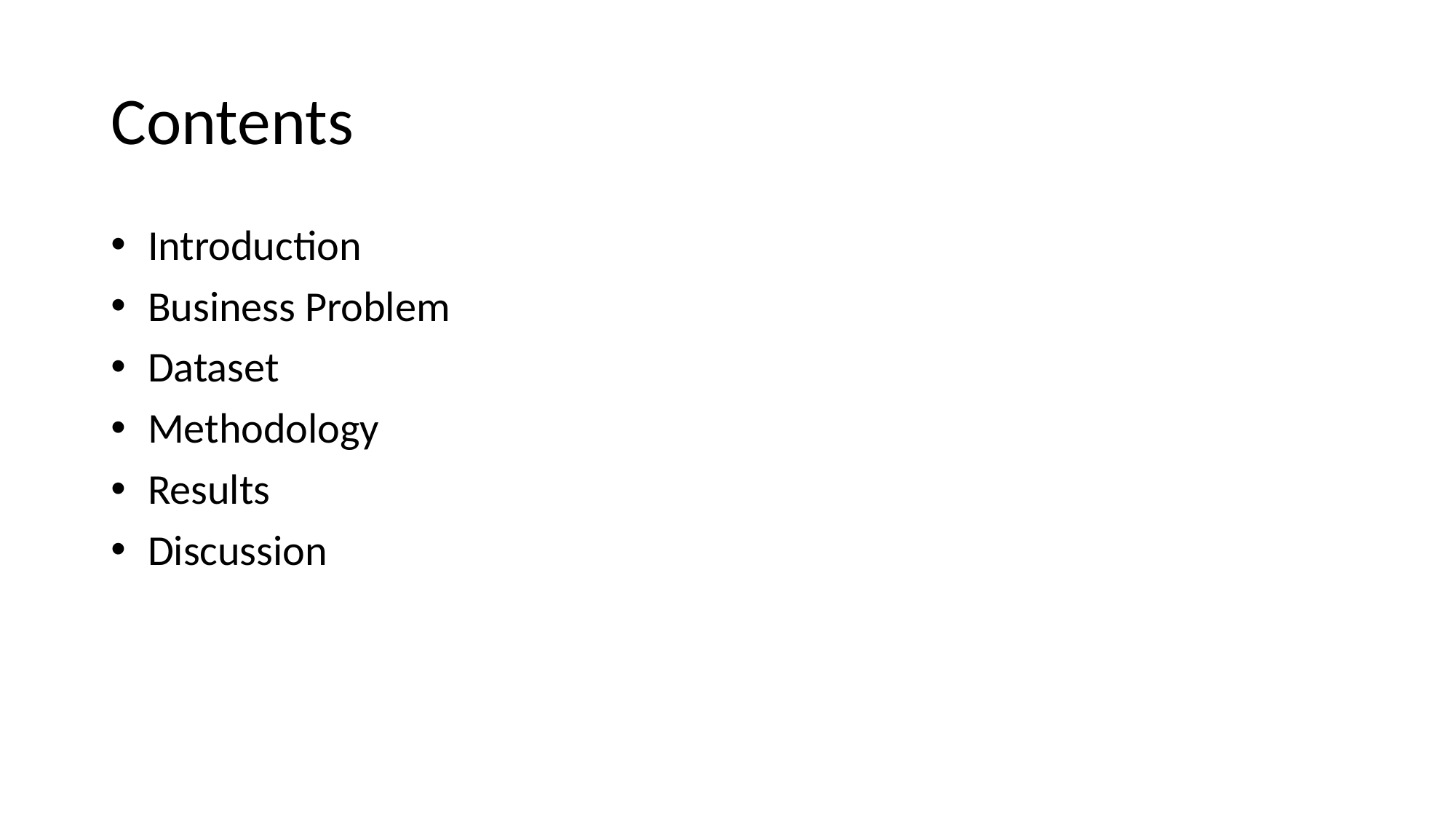

# Contents
 Introduction
 Business Problem
 Dataset
 Methodology
 Results
 Discussion